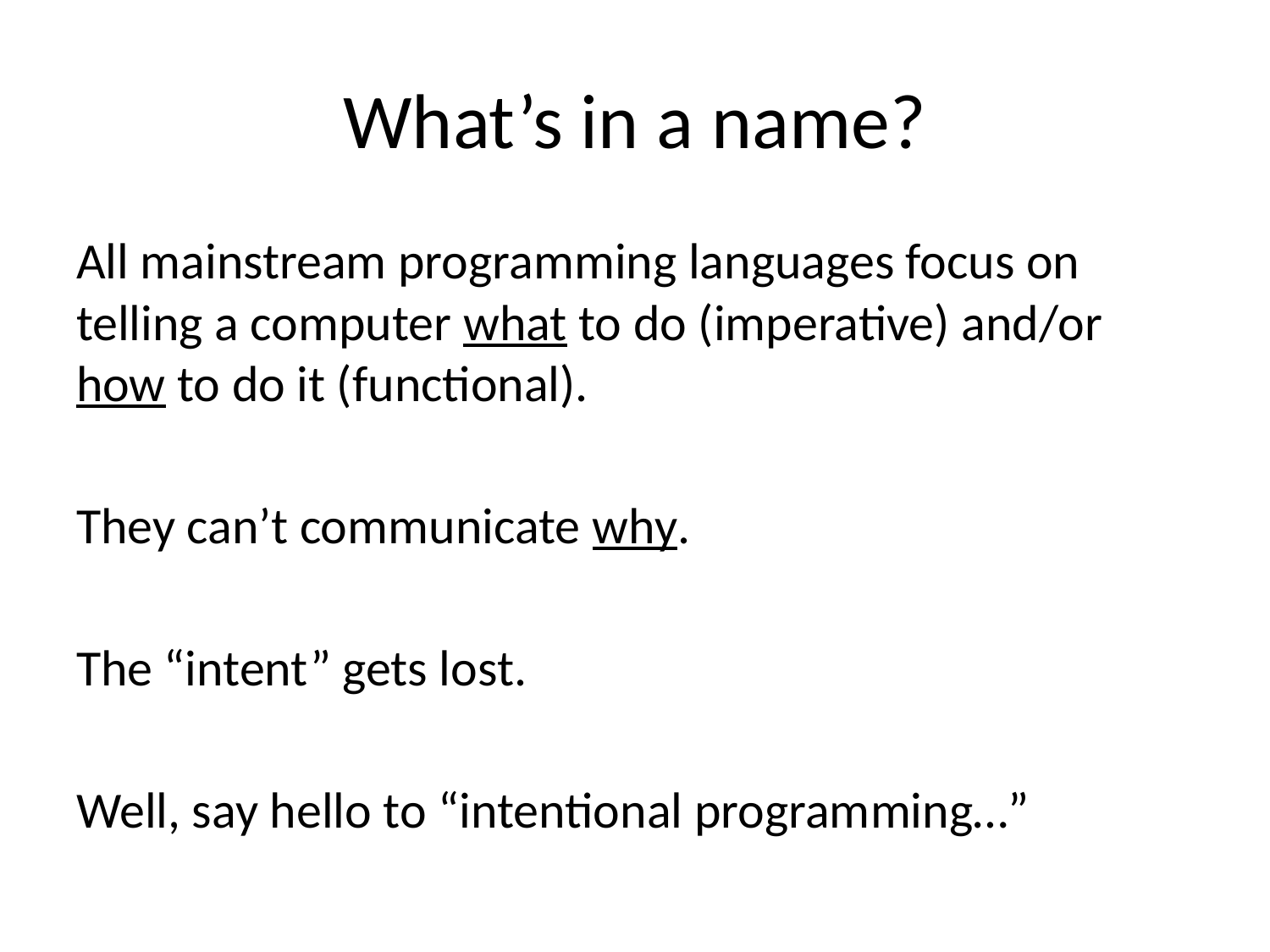

# What’s in a name?
All mainstream programming languages focus on telling a computer what to do (imperative) and/or how to do it (functional).

They can’t communicate why.

The “intent” gets lost.

Well, say hello to “intentional programming…”